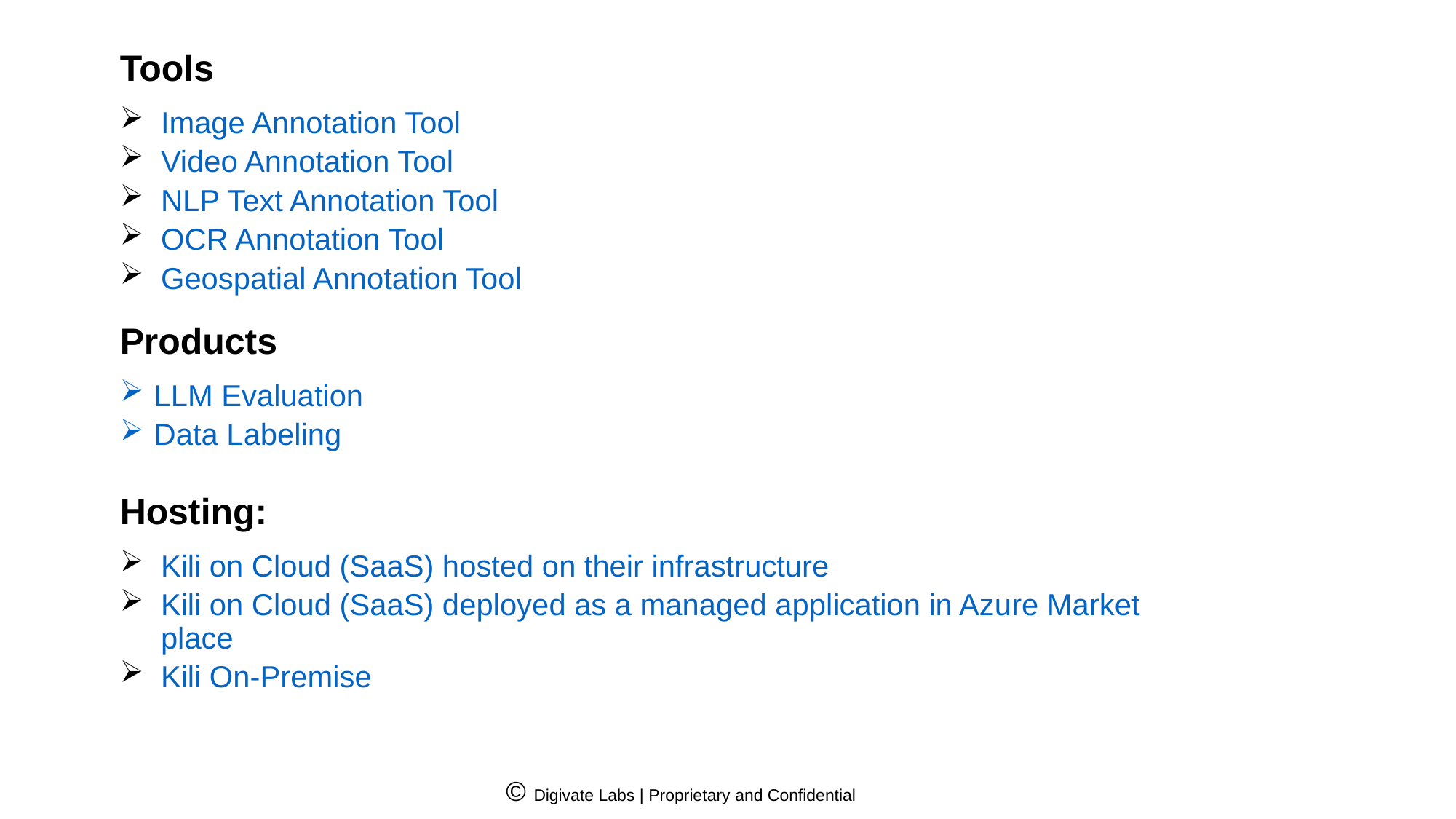

Tools
Image Annotation Tool
Video Annotation Tool
NLP Text Annotation Tool
OCR Annotation Tool
Geospatial Annotation Tool
Products
LLM Evaluation
Data Labeling
Hosting:
Kili on Cloud (SaaS) hosted on their infrastructure
Kili on Cloud (SaaS) deployed as a managed application in Azure Marketplace
Kili On-Premise
© Digivate Labs | Proprietary and Confidential